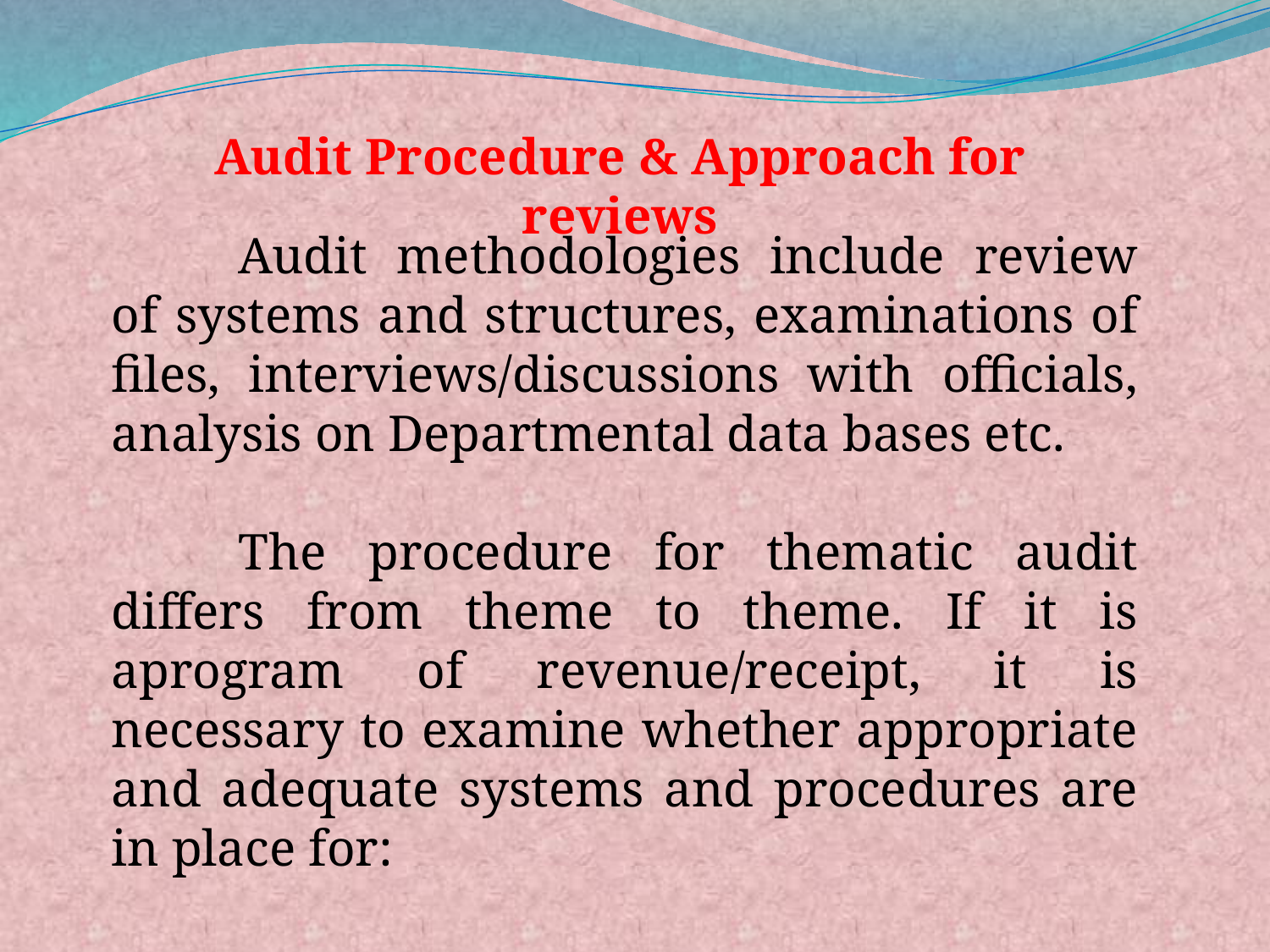

Audit Procedure & Approach for reviews
	Audit methodologies include review of systems and structures, examinations of files, interviews/discussions with officials, analysis on Departmental data bases etc.

	The procedure for thematic audit differs from theme to theme. If it is aprogram of revenue/receipt, it is necessary to examine whether appropriate and adequate systems and procedures are in place for: